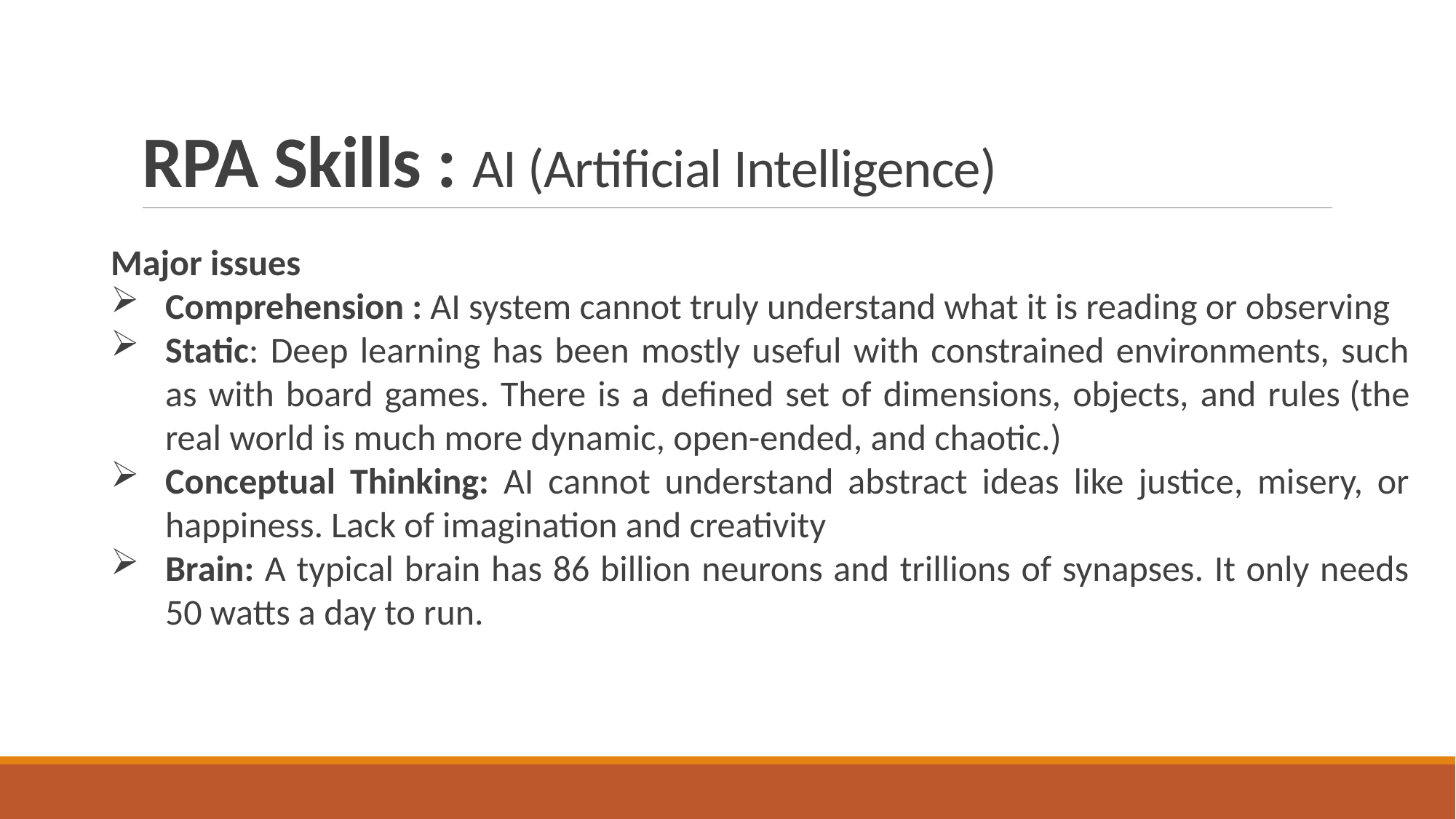

# RPA Skills : AI (Artificial Intelligence)

Major issues
Comprehension : AI system cannot truly understand what it is reading or observing
Static: Deep learning has been mostly useful with constrained environments, such as with board games. There is a defined set of dimensions, objects, and rules (the real world is much more dynamic, open-ended, and chaotic.)
Conceptual Thinking: AI cannot understand abstract ideas like justice, misery, or happiness. Lack of imagination and creativity
Brain: A typical brain has 86 billion neurons and trillions of synapses. It only needs 50 watts a day to run.